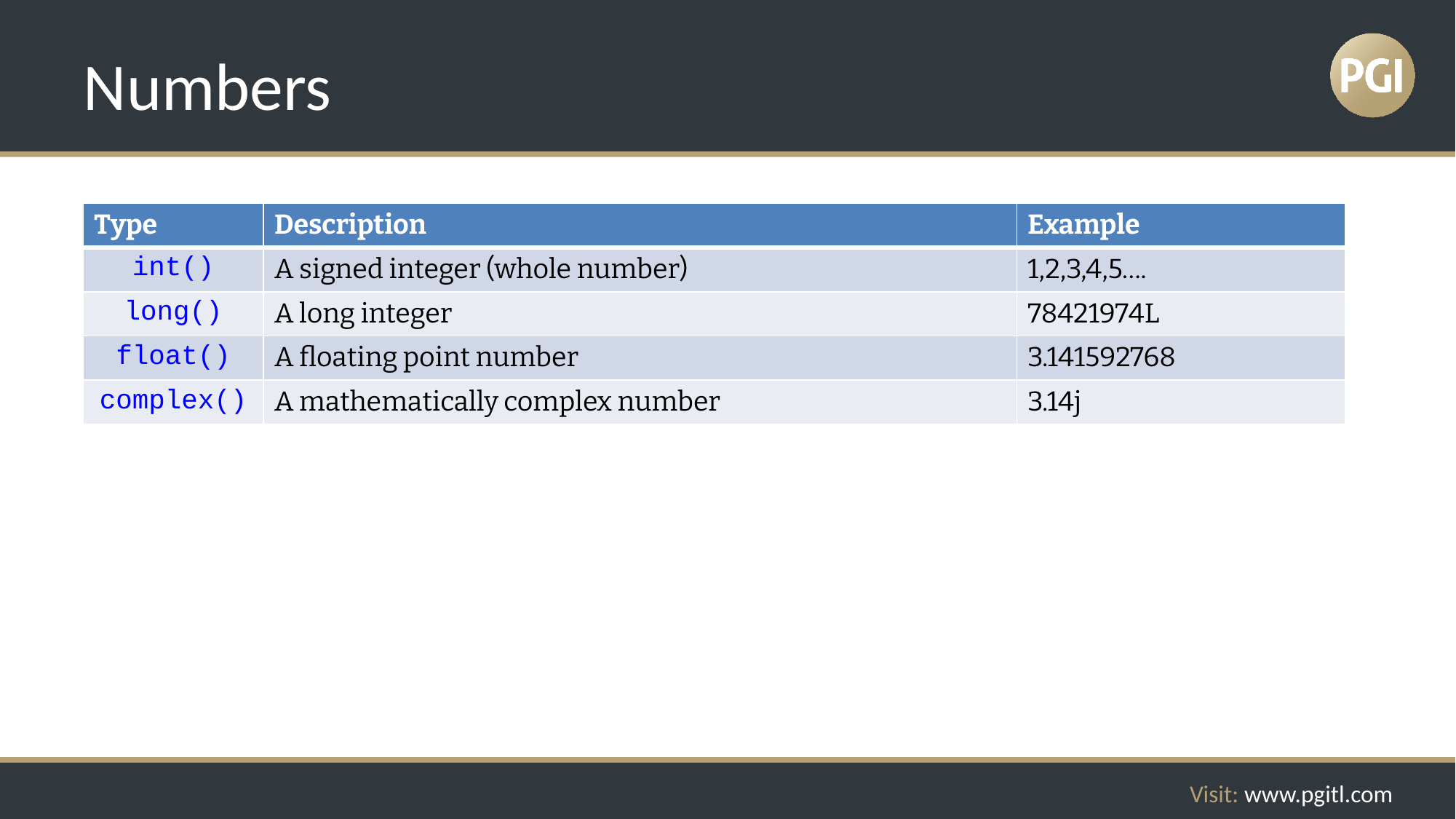

# Numbers
| Type | Description | Example |
| --- | --- | --- |
| int() | A signed integer (whole number) | 1,2,3,4,5…. |
| long() | A long integer | 78421974L |
| float() | A floating point number | 3.141592768 |
| complex() | A mathematically complex number | 3.14j |